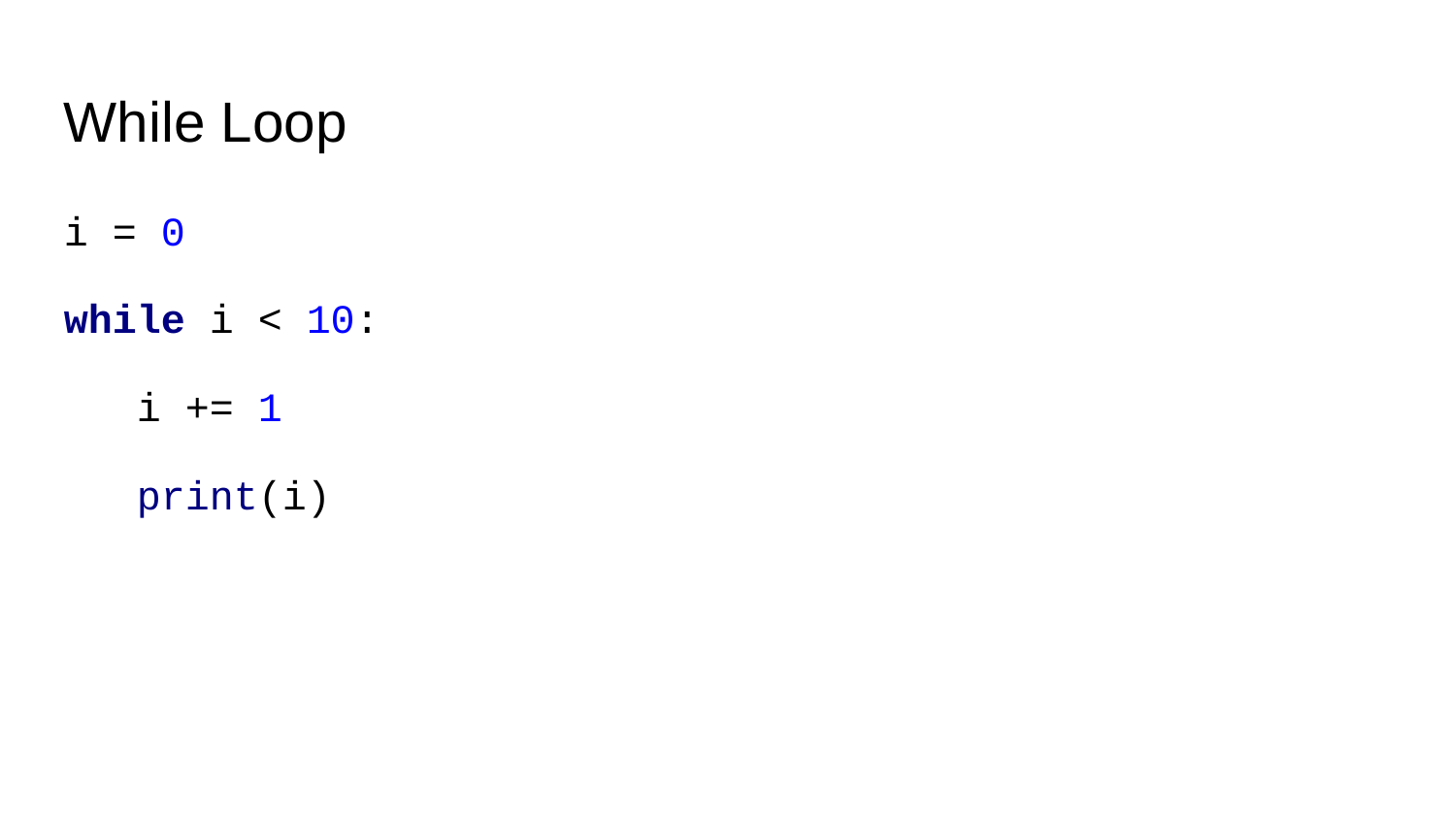

While Loop
i = 0
while i < 10:
   i += 1
   print(i)